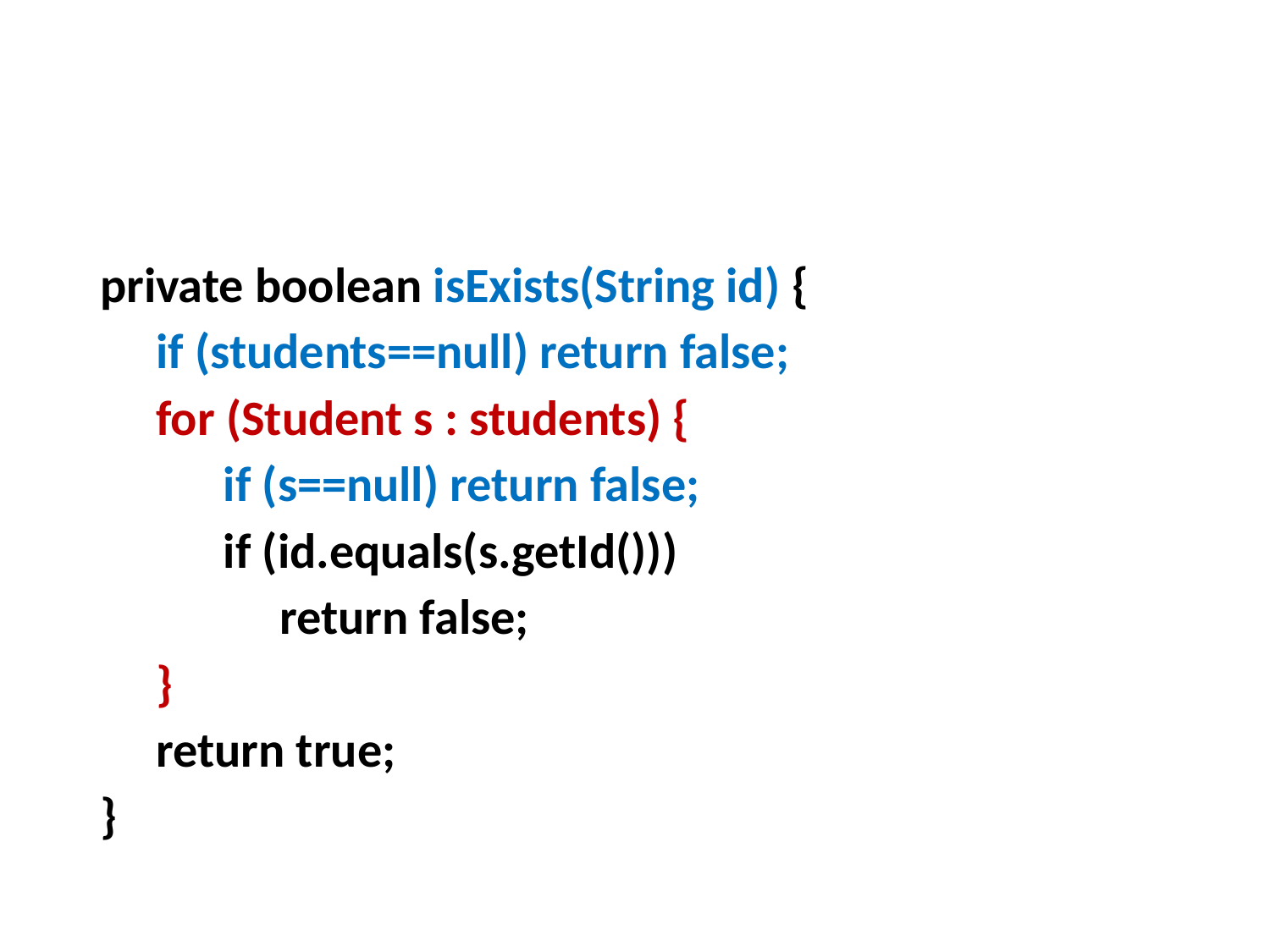

#
private boolean isExists(String id) {
     if (students==null) return false;
     for (Student s : students) {
           if (s==null) return false;
           if (id.equals(s.getId()))
                return false;
     }
     return true;
}